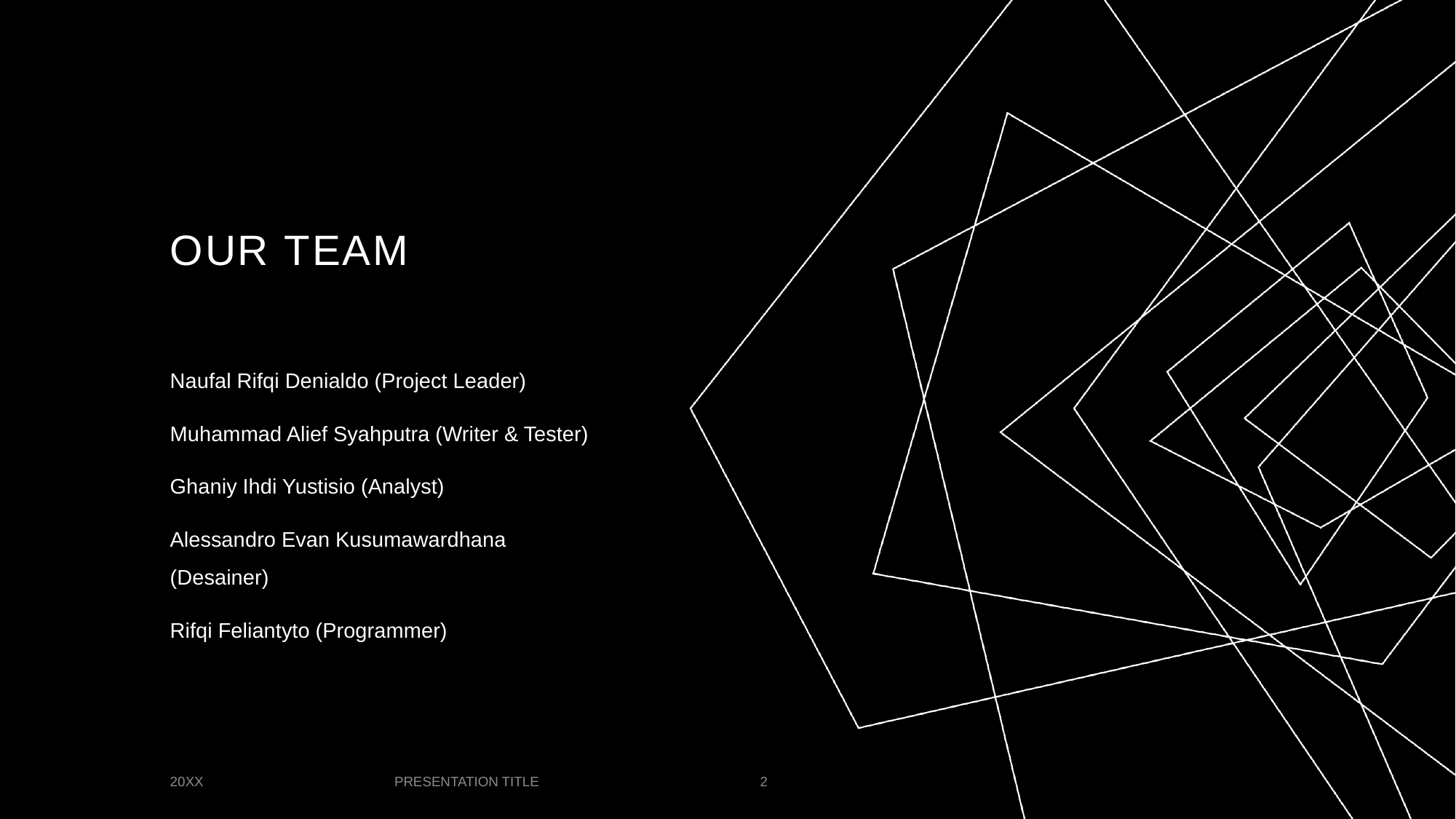

# OUR TEAM
Naufal Rifqi Denialdo (Project Leader)
Muhammad Alief Syahputra (Writer & Tester)
Ghaniy Ihdi Yustisio (Analyst)
Alessandro Evan Kusumawardhana (Desainer)
Rifqi Feliantyto (Programmer)
PRESENTATION TITLE
20XX
2